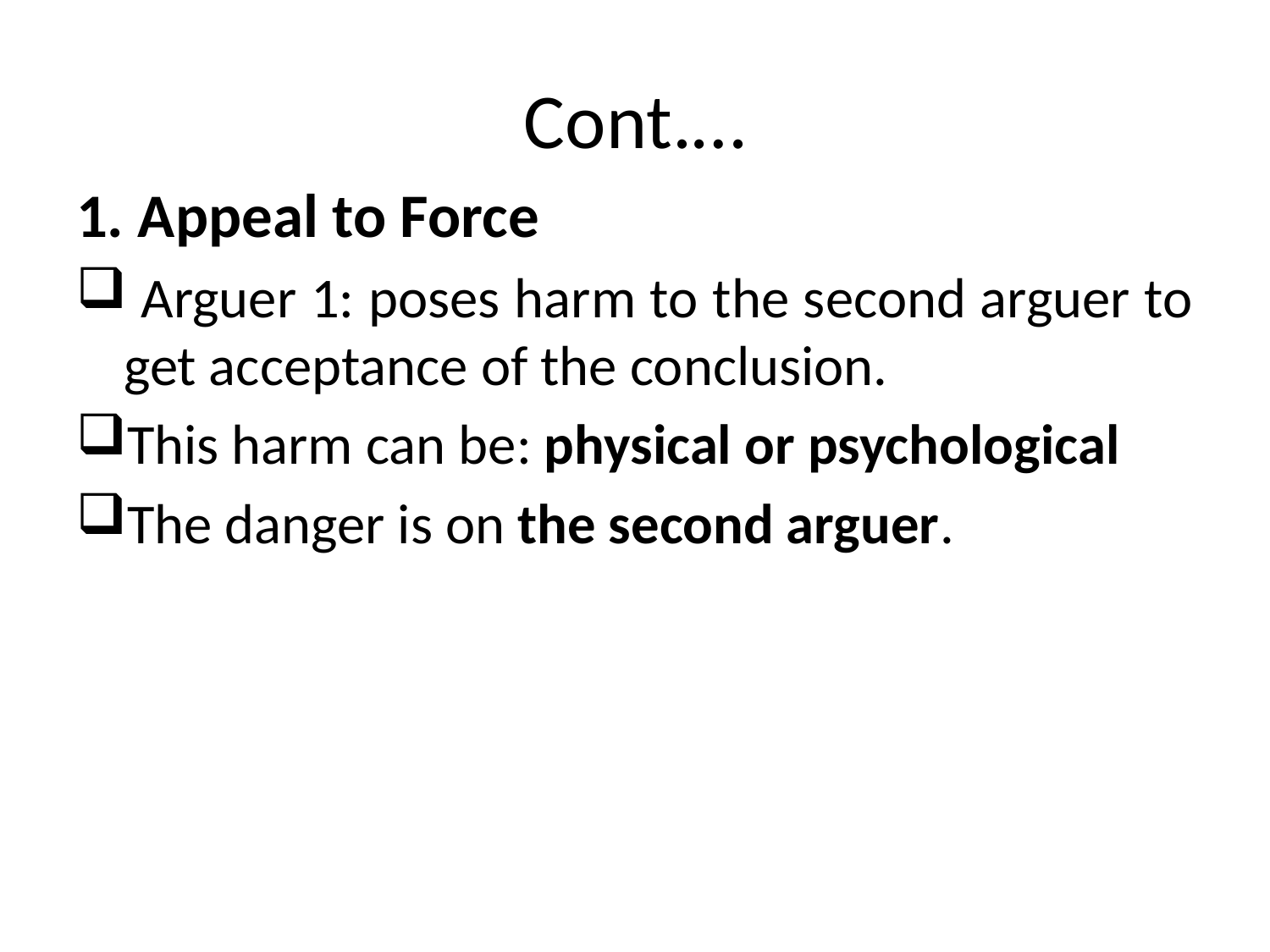

# Cont.…
1. Appeal to Force
 Arguer 1: poses harm to the second arguer to get acceptance of the conclusion.
This harm can be: physical or psychological
The danger is on the second arguer.